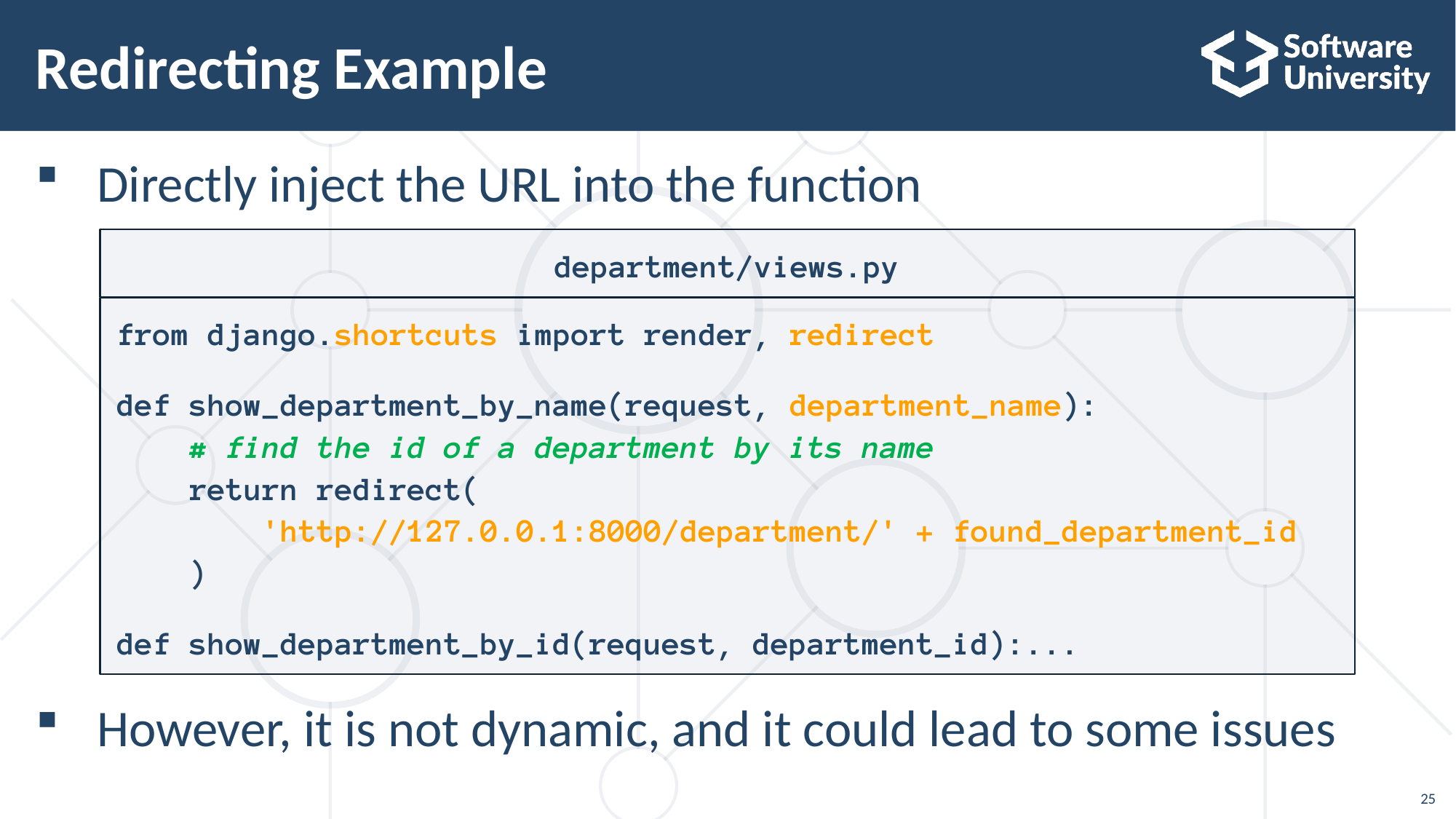

# Redirecting Example
Directly inject the URL into the function

However, it is not dynamic, and it could lead to some issues
department/views.py
from django.shortcuts import render, redirect

def show_department_by_name(request, department_name):
    # find the id of a department by its name
    return redirect(
        'http://127.0.0.1:8000/department/' + found_department_id
    )

def show_department_by_id(request, department_id):...
25